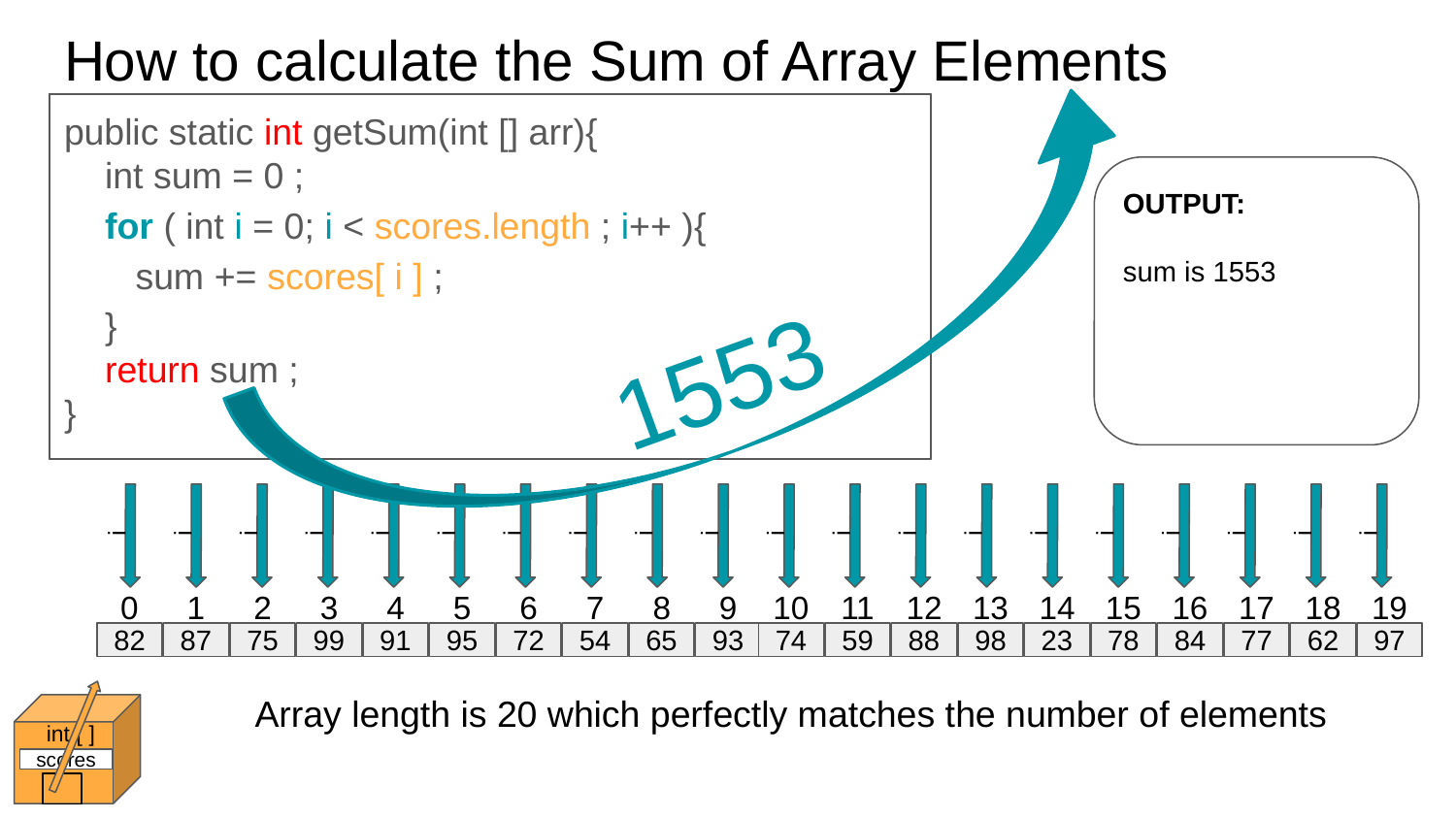

# How to calculate the Sum of Array Elements

public static void printSum(int [] arr){
    int sum = 0 ;
    for ( int i = 0; i < scores.length ; i++ ){
       sum += scores[ i ] ;
    }
    System.out.println(“sum is “ + sum );
}
public static int getSum(int [] arr){
    int sum = 0 ;
    for ( int i = 0; i < scores.length ; i++ ){
       sum += scores[ i ] ;
    }
    return sum ;
}

OUTPUT:

sum is 1553
int
sum
1553
1553
82
169
244
343
####
0
i
i
i
i
i
i
i
i
i
i
i
i
i
i
i
i
i
i
i
i
0
1
2
3
4
5
6
7
8
9
10
11
12
13
14
15
16
17
18
19
82
87
75
99
91
95
72
54
65
93
74
59
88
98
23
78
84
77
62
97
Array length is 20 which perfectly matches the number of elements

int [ ]

scores